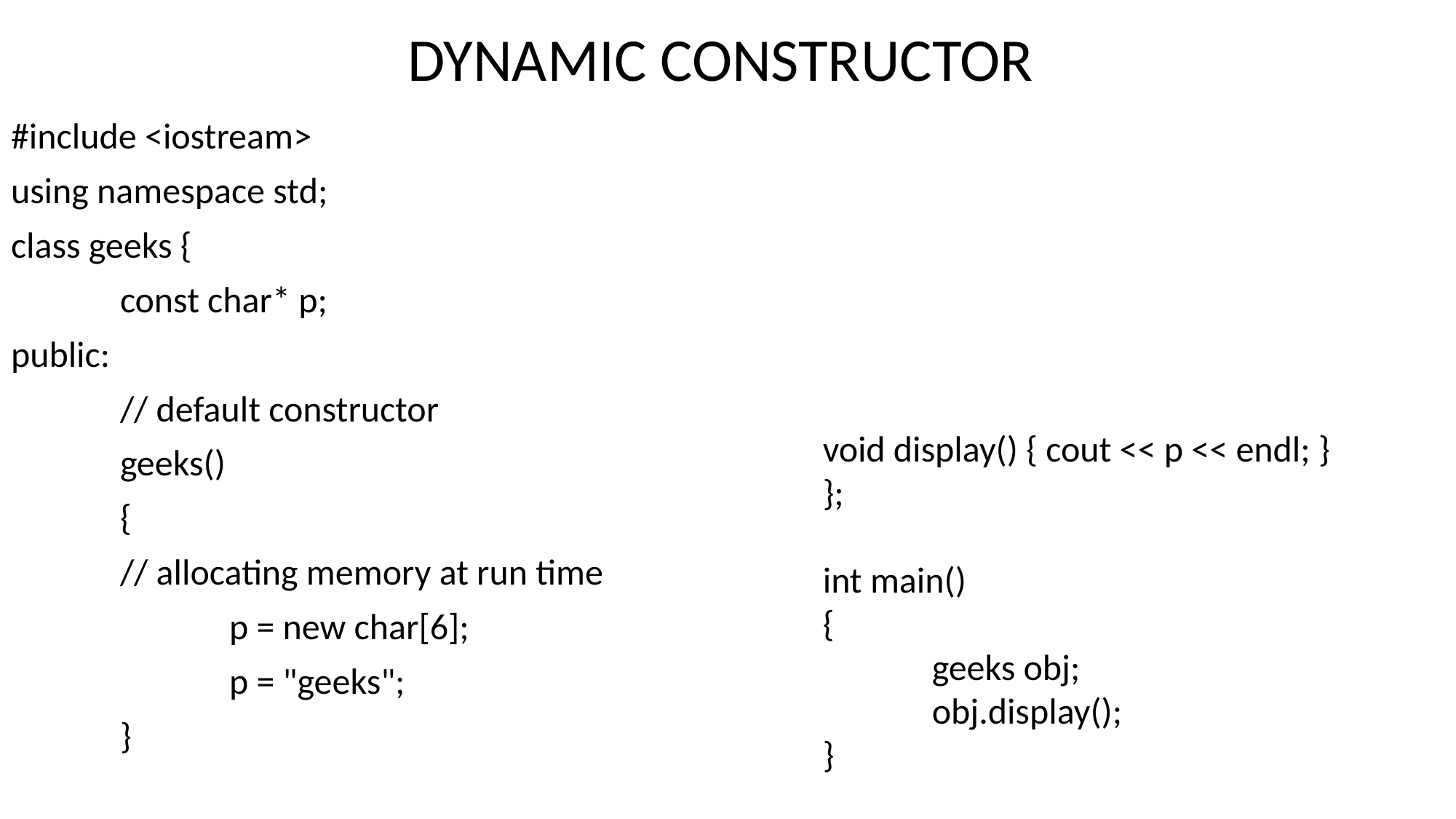

# DYNAMIC CONSTRUCTOR
#include <iostream>
using namespace std;
class geeks {
	const char* p;
public:
	// default constructor
	geeks()
	{
	// allocating memory at run time
		p = new char[6];
		p = "geeks";
	}

void display() { cout << p << endl; }
};

int main()
{
	geeks obj;
	obj.display();
}